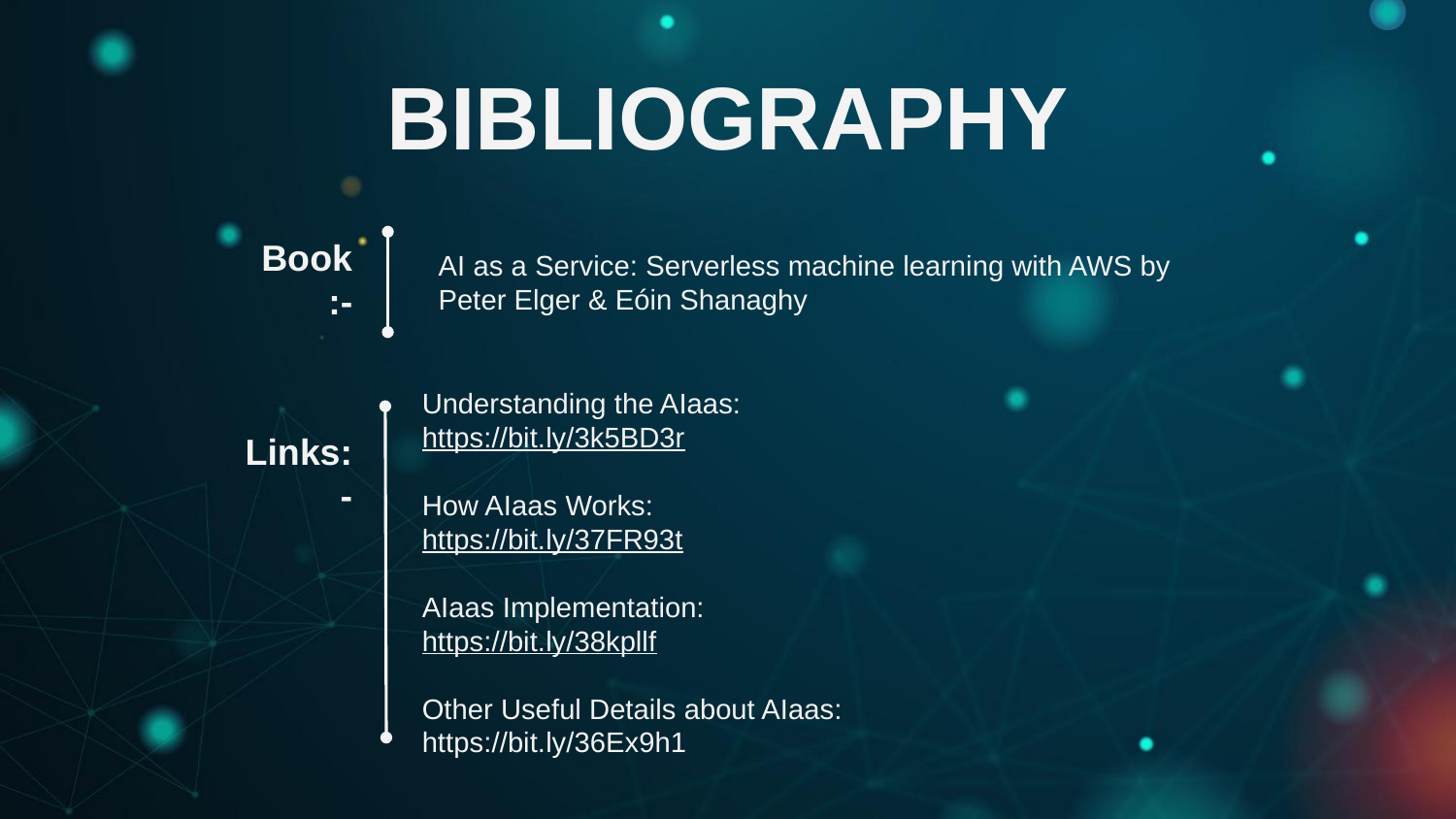

BIBLIOGRAPHY
# AI as a Service: Serverless machine learning with AWS by Peter Elger & Eóin Shanaghy
Book :-
Understanding the AIaas:
https://bit.ly/3k5BD3r

How AIaas Works:
https://bit.ly/37FR93t

AIaas Implementation:
https://bit.ly/38kpllf

Other Useful Details about AIaas:
https://bit.ly/36Ex9h1
Links:-